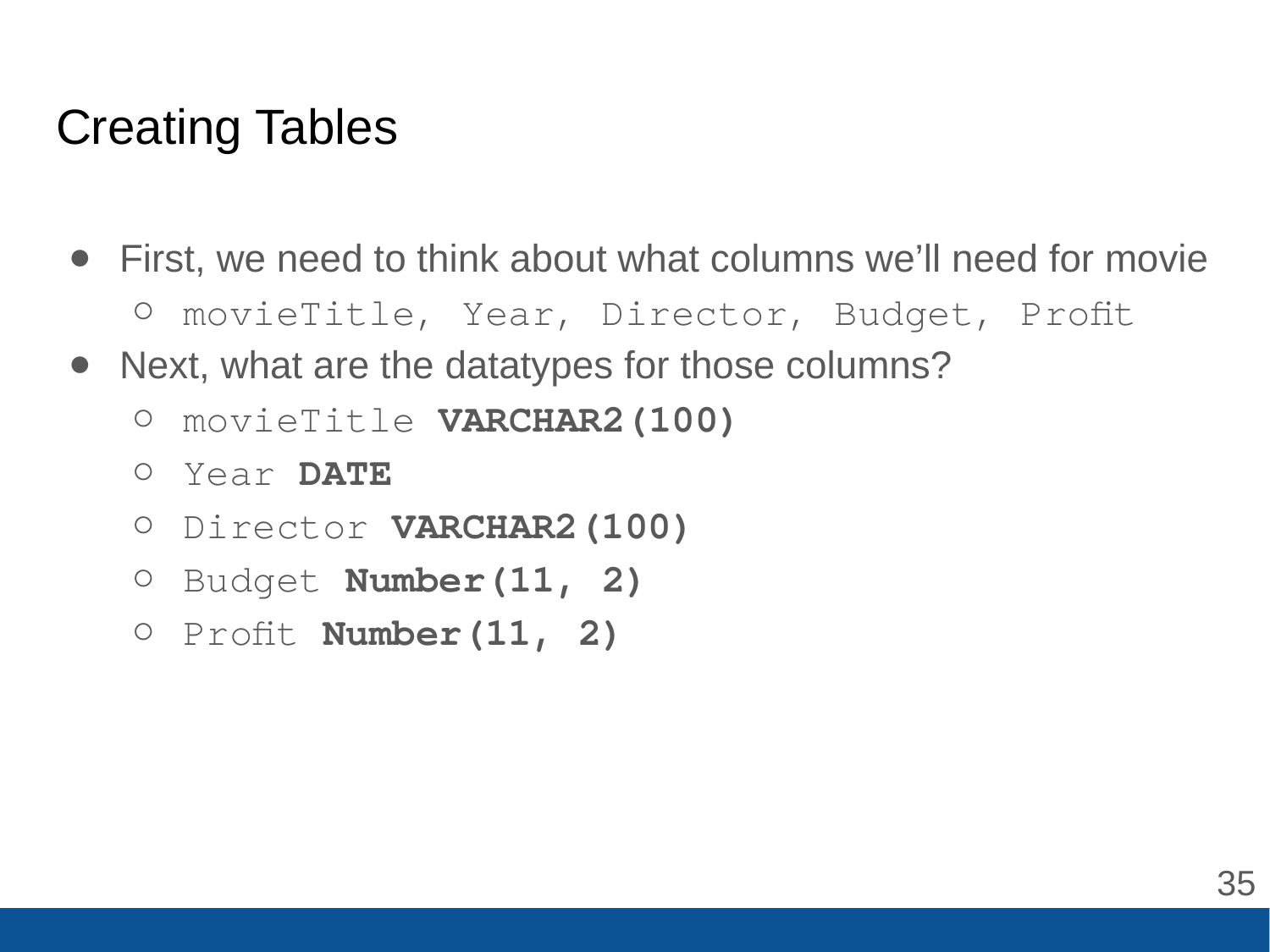

# Creating Tables
First, we need to think about what columns we’ll need for movie
movieTitle, Year, Director, Budget, Profit
Next, what are the datatypes for those columns?
movieTitle VARCHAR2(100)
Year DATE
Director VARCHAR2(100)
Budget Number(11, 2)
Profit Number(11, 2)

35